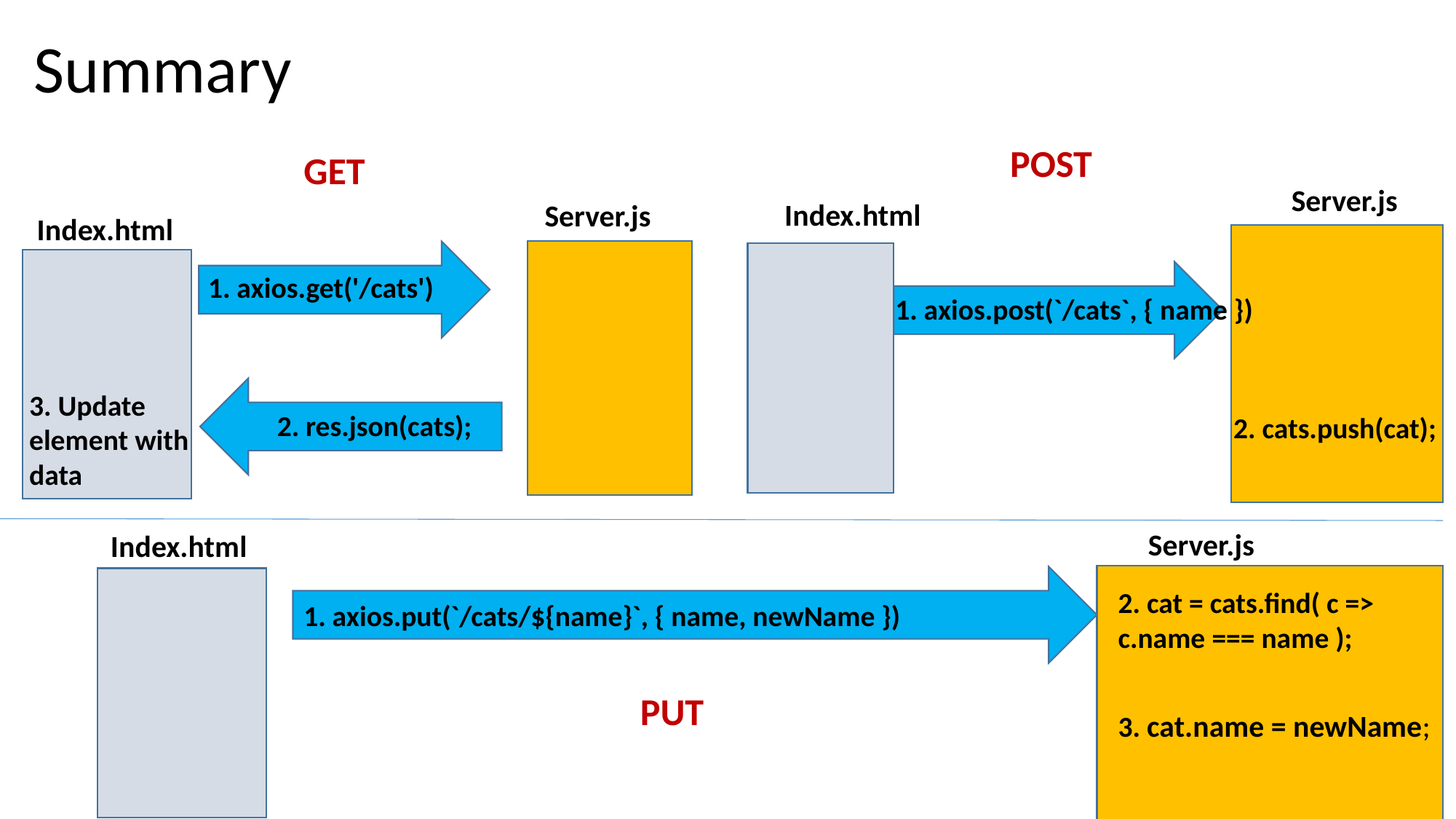

# Summary
POST
GET
Server.js
Index.html
Server.js
Index.html

1. axios.get('/cats')
1. axios.post(`/cats`, { name })

3. Update element with data
2. res.json(cats);
2. cats.push(cat);
Server.js
Index.html

1. axios.put(`/cats/${name}`, { name, newName })

2. cat = cats.find( c => c.name === name );
PUT
3. cat.name = newName;